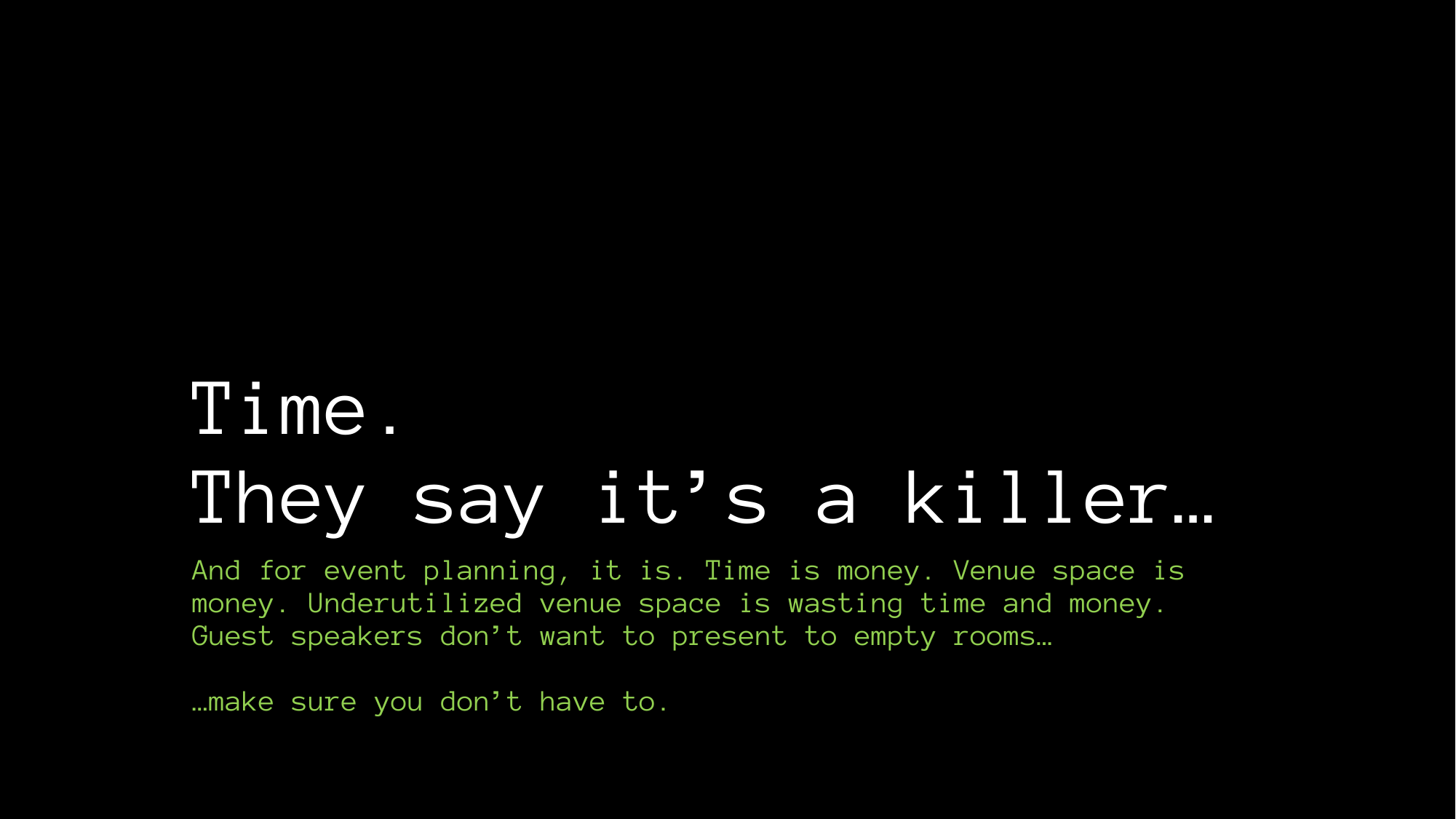

# Time. They say it’s a killer…
And for event planning, it is. Time is money. Venue space is money. Underutilized venue space is wasting time and money. Guest speakers don’t want to present to empty rooms…

…make sure you don’t have to.